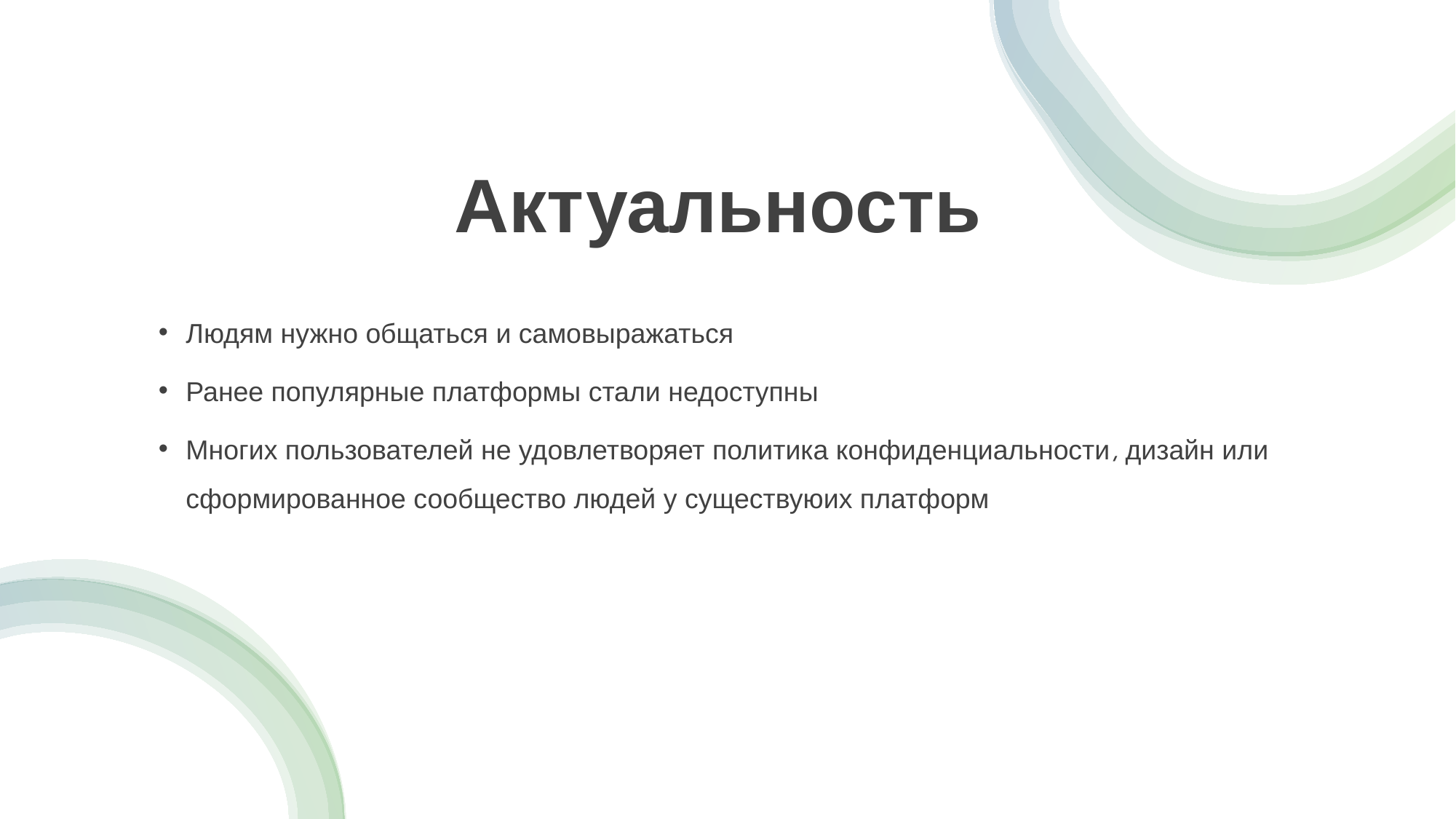

Актуальность
Людям нужно общаться и самовыражаться
Ранее популярные платформы стали недоступны
Многих пользователей не удовлетворяет политика конфиденциальности, дизайн или сформированное сообщество людей у существуюих платформ